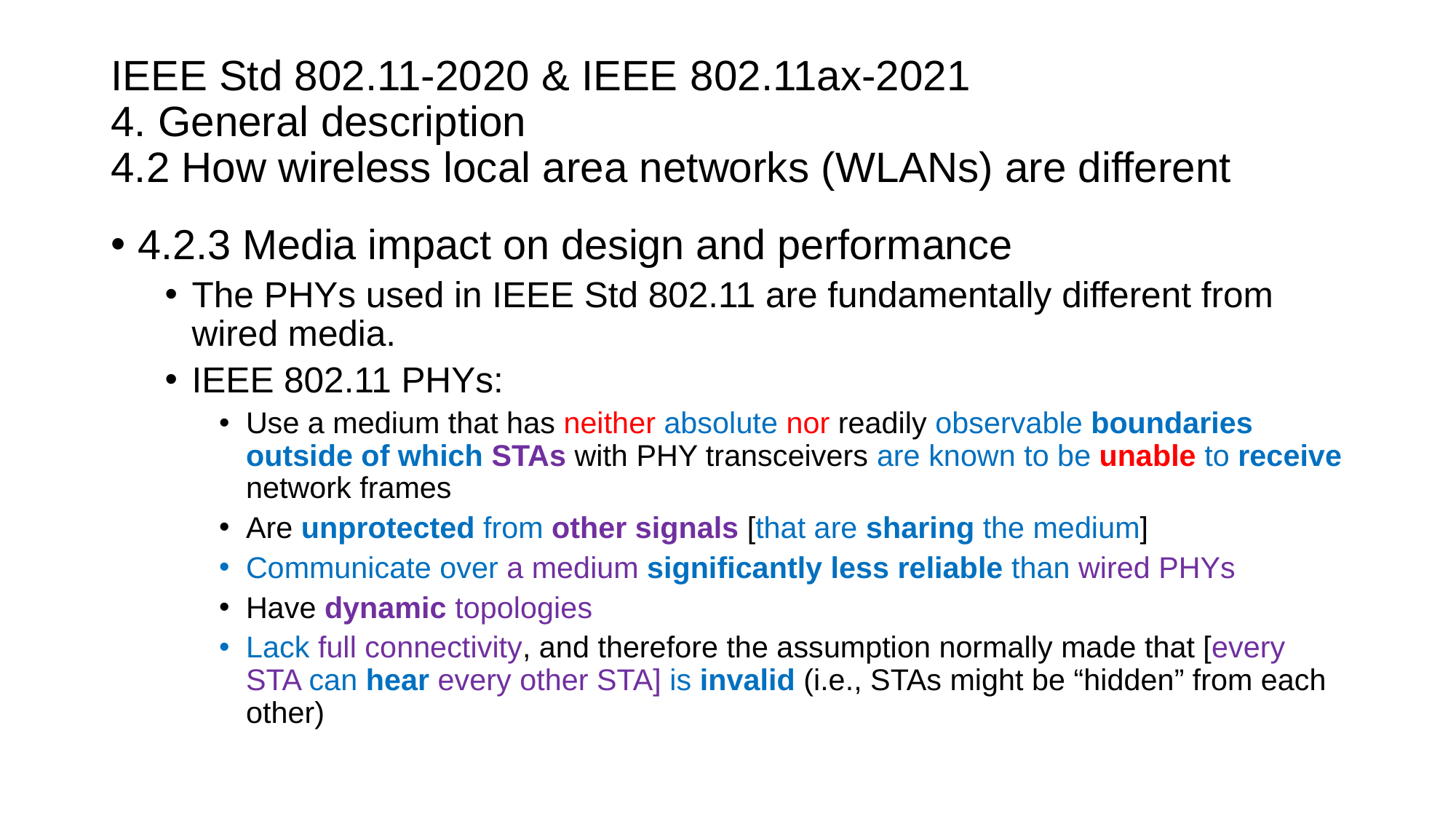

# IEEE Std 802.11-2020 & IEEE 802.11ax-2021 4. General description 4.2 How wireless local area networks (WLANs) are different
4.2.3 Media impact on design and performance
The PHYs used in IEEE Std 802.11 are fundamentally different from wired media.
IEEE 802.11 PHYs:
Use a medium that has neither absolute nor readily observable boundaries outside of which STAs with PHY transceivers are known to be unable to receive network frames
Are unprotected from other signals [that are sharing the medium]
Communicate over a medium significantly less reliable than wired PHYs
Have dynamic topologies
Lack full connectivity, and therefore the assumption normally made that [every STA can hear every other STA] is invalid (i.e., STAs might be “hidden” from each other)